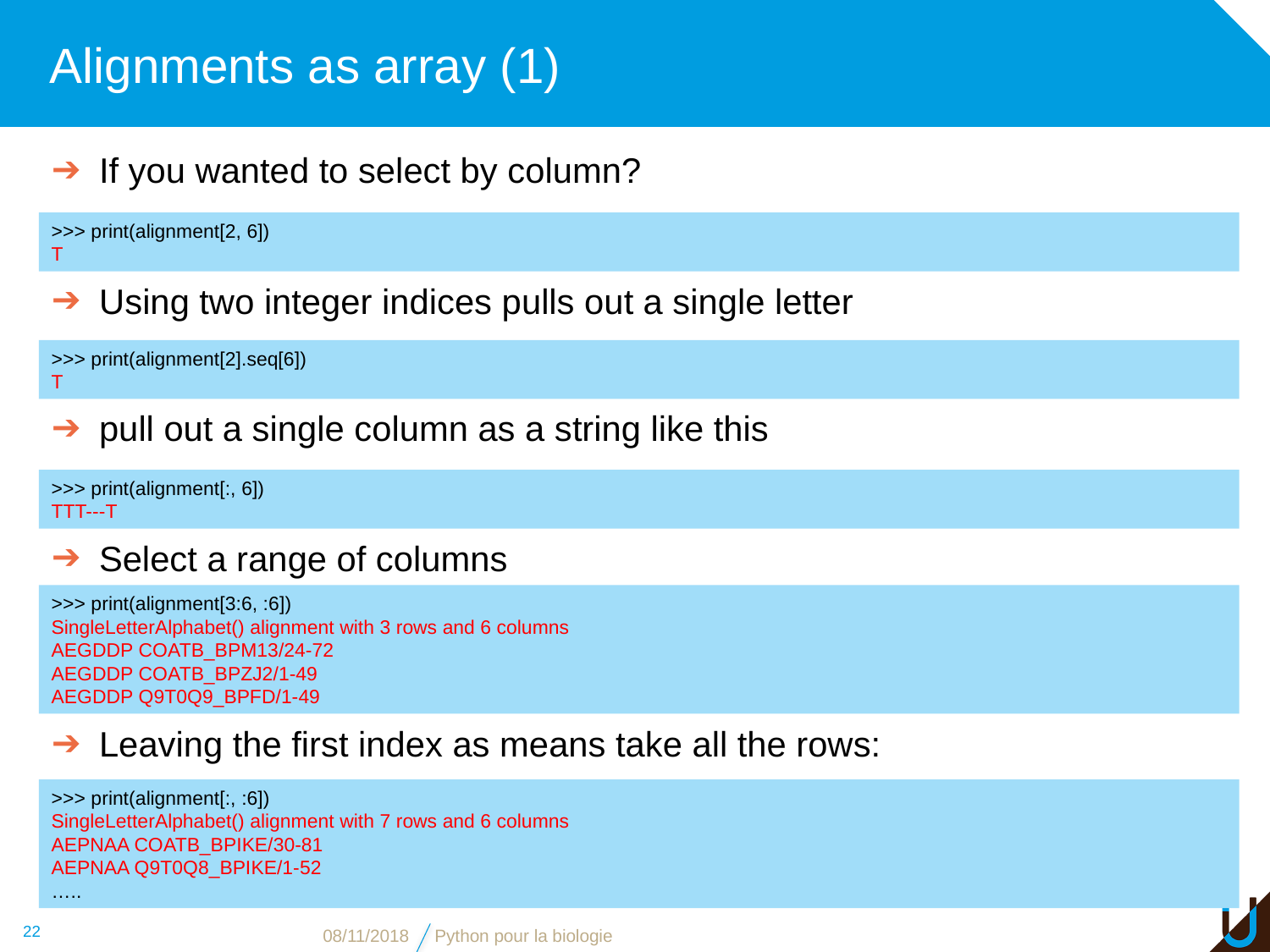

# Alignments as array (1)
If you wanted to select by column?
>>> print(alignment[2, 6])
T
Using two integer indices pulls out a single letter
>>> print(alignment[2].seq[6])
T
pull out a single column as a string like this
>>> print(alignment[:, 6])
TTT---T
Select a range of columns
>>> print(alignment[3:6, :6])
SingleLetterAlphabet() alignment with 3 rows and 6 columns
AEGDDP COATB_BPM13/24-72
AEGDDP COATB_BPZJ2/1-49
AEGDDP Q9T0Q9_BPFD/1-49
Leaving the first index as means take all the rows:
>>> print(alignment[:, :6])
SingleLetterAlphabet() alignment with 7 rows and 6 columns
AEPNAA COATB_BPIKE/30-81
AEPNAA Q9T0Q8_BPIKE/1-52
…..
22
08/11/2018
Python pour la biologie